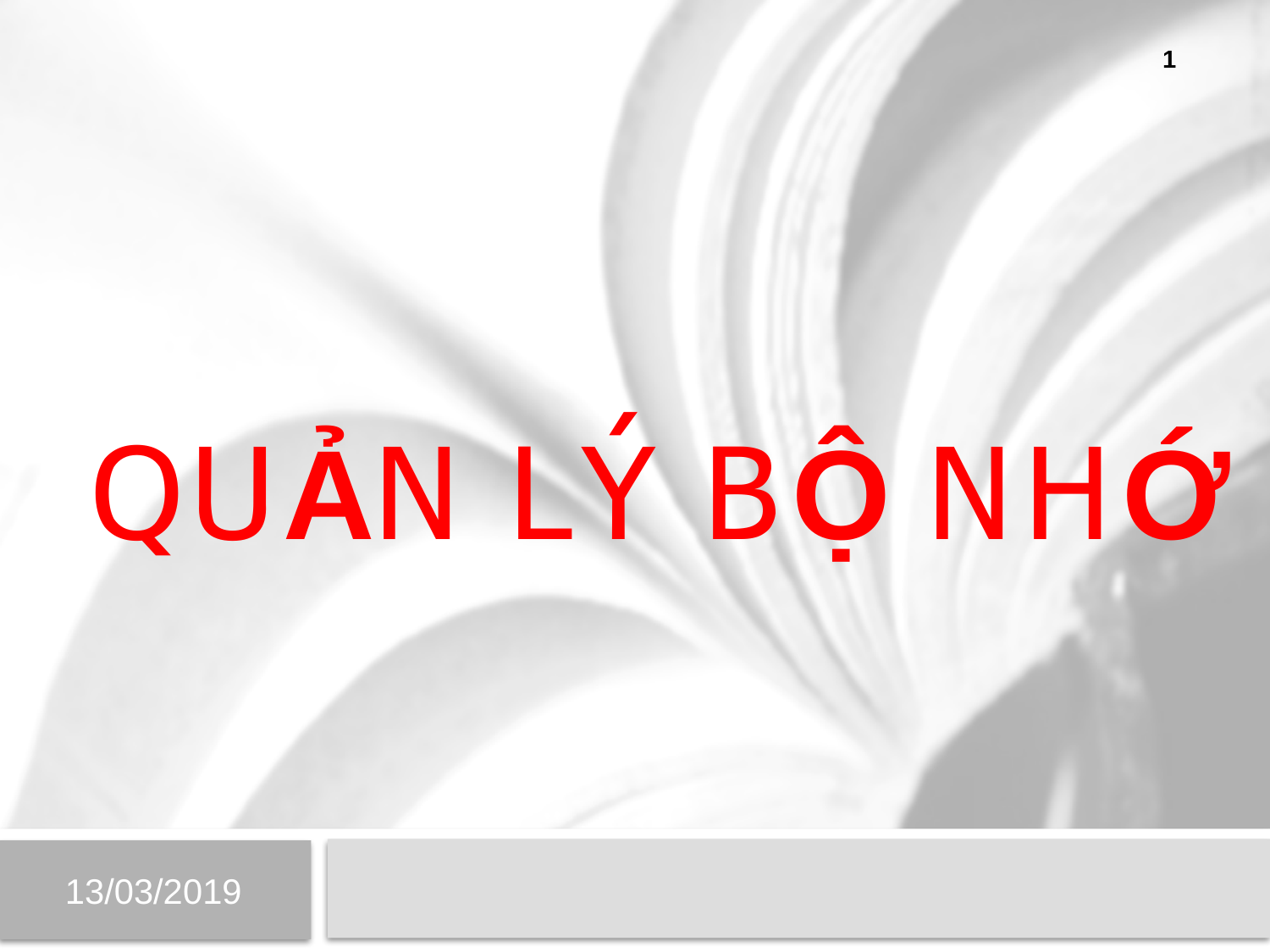

1
# QUẢN LÝ BỘ NHỚ
13/03/2019